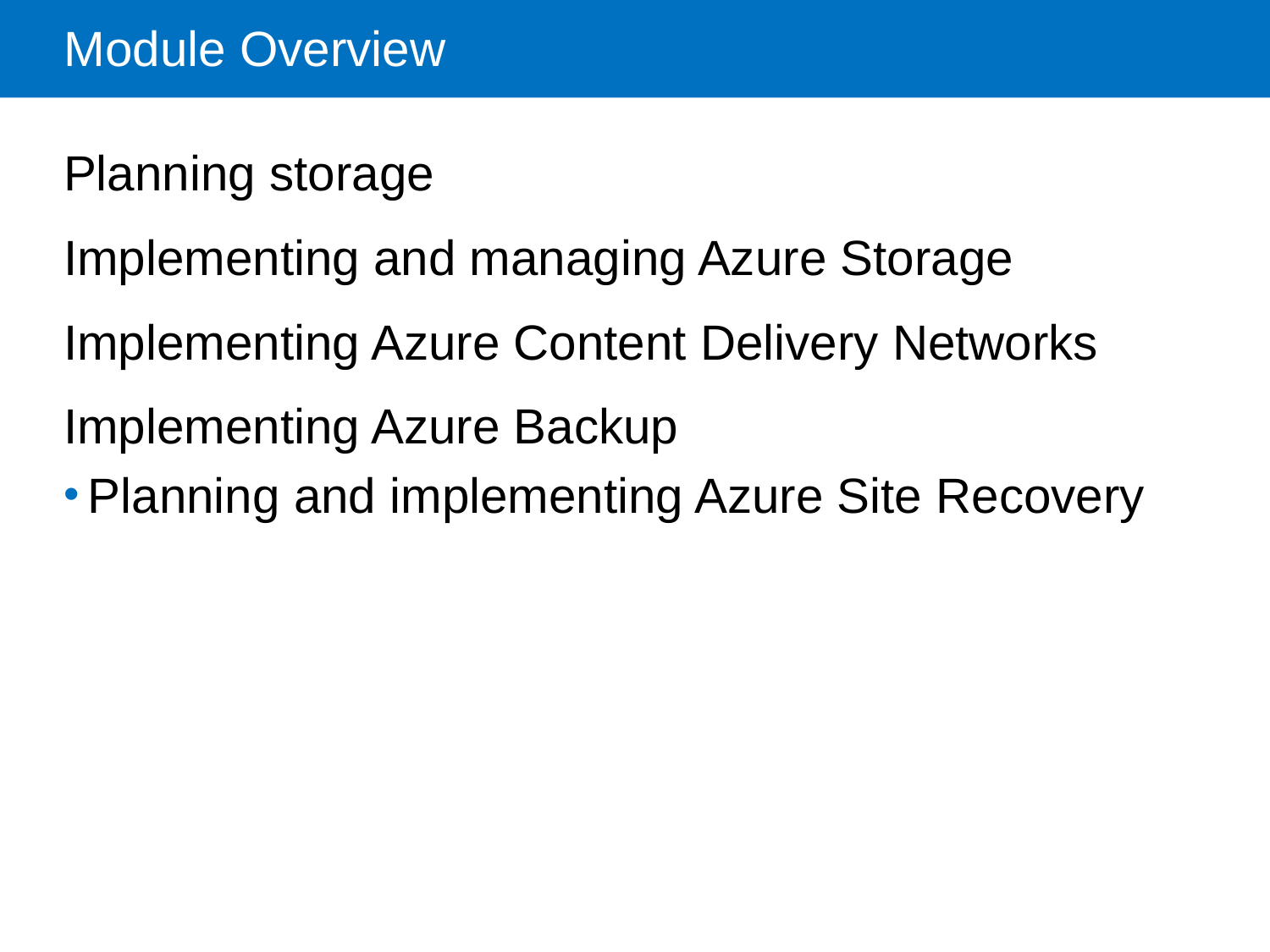

# Module Overview
Planning storage
Implementing and managing Azure Storage
Implementing Azure Content Delivery Networks
Implementing Azure Backup
Planning and implementing Azure Site Recovery